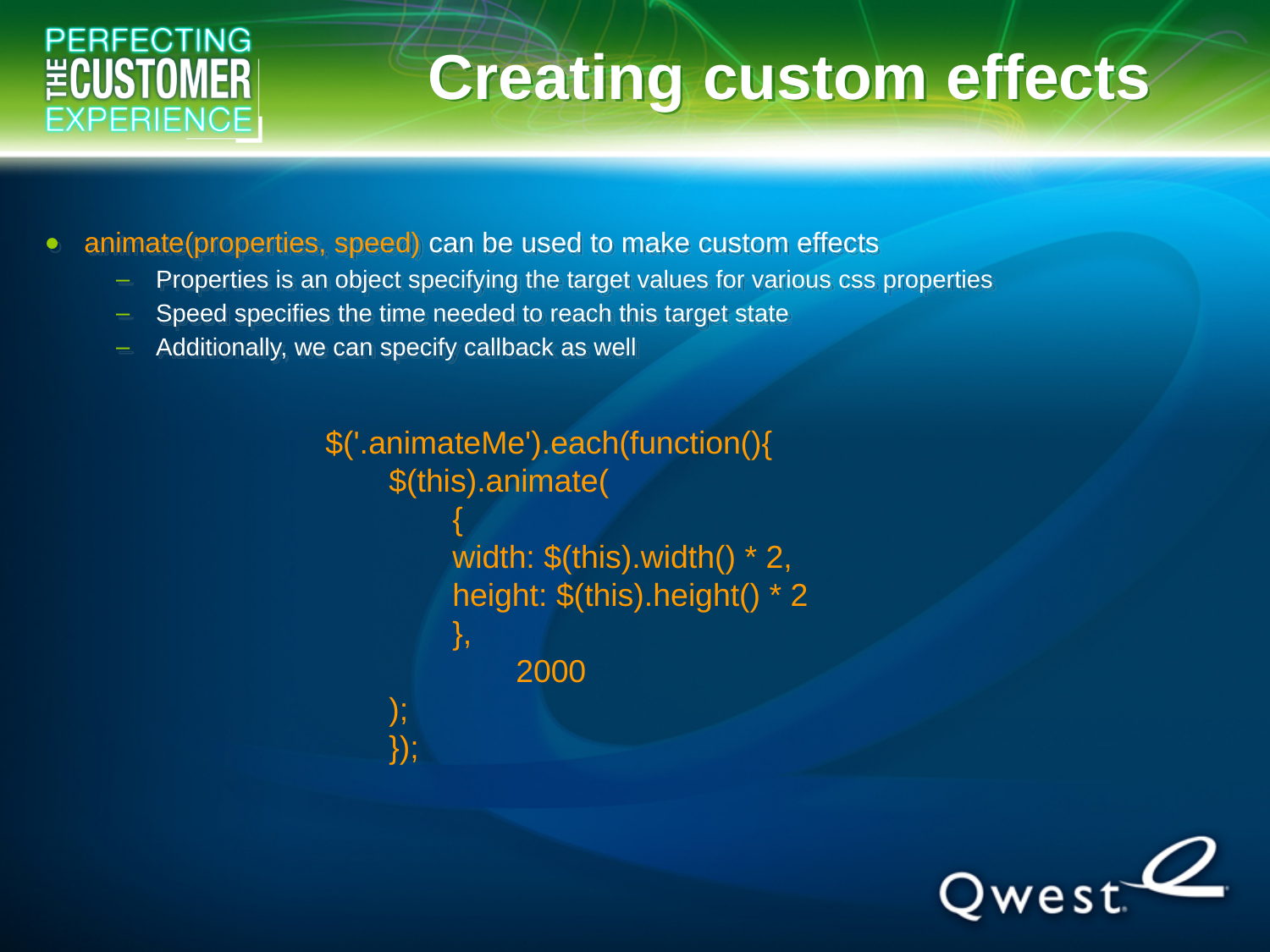

# Creating custom effects
animate(properties, speed) can be used to make custom effects
Properties is an object specifying the target values for various css properties
Speed specifies the time needed to reach this target state
Additionally, we can specify callback as well
$('.animateMe').each(function(){
$(this).animate(
{
width: $(this).width() * 2,
height: $(this).height() * 2
},
	2000
);
});